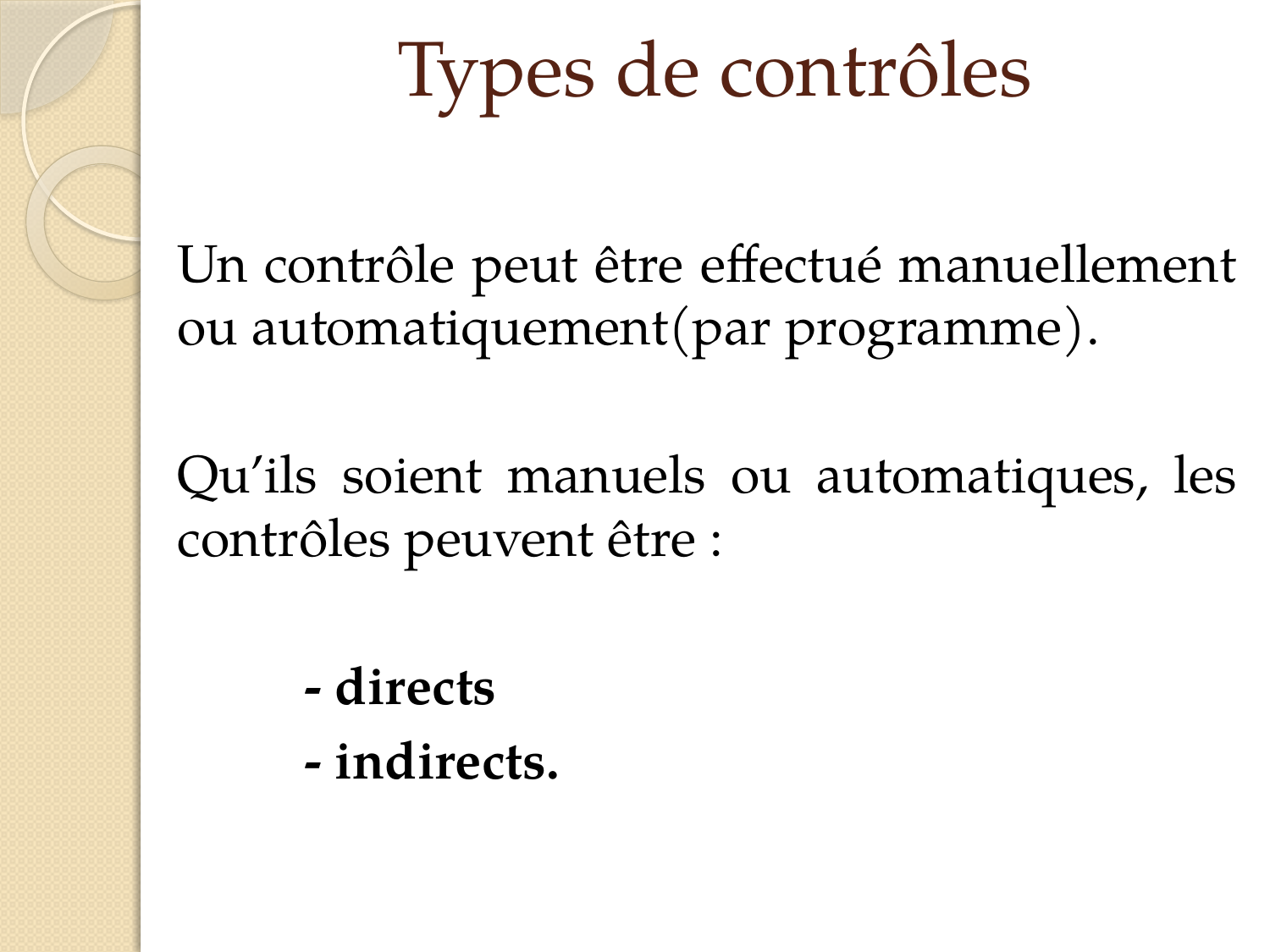

# Types de contrôles

Un contrôle peut être effectué manuellement ou automatiquement(par programme).

Qu’ils soient manuels ou automatiques, les contrôles peuvent être :

	- directs
	- indirects.